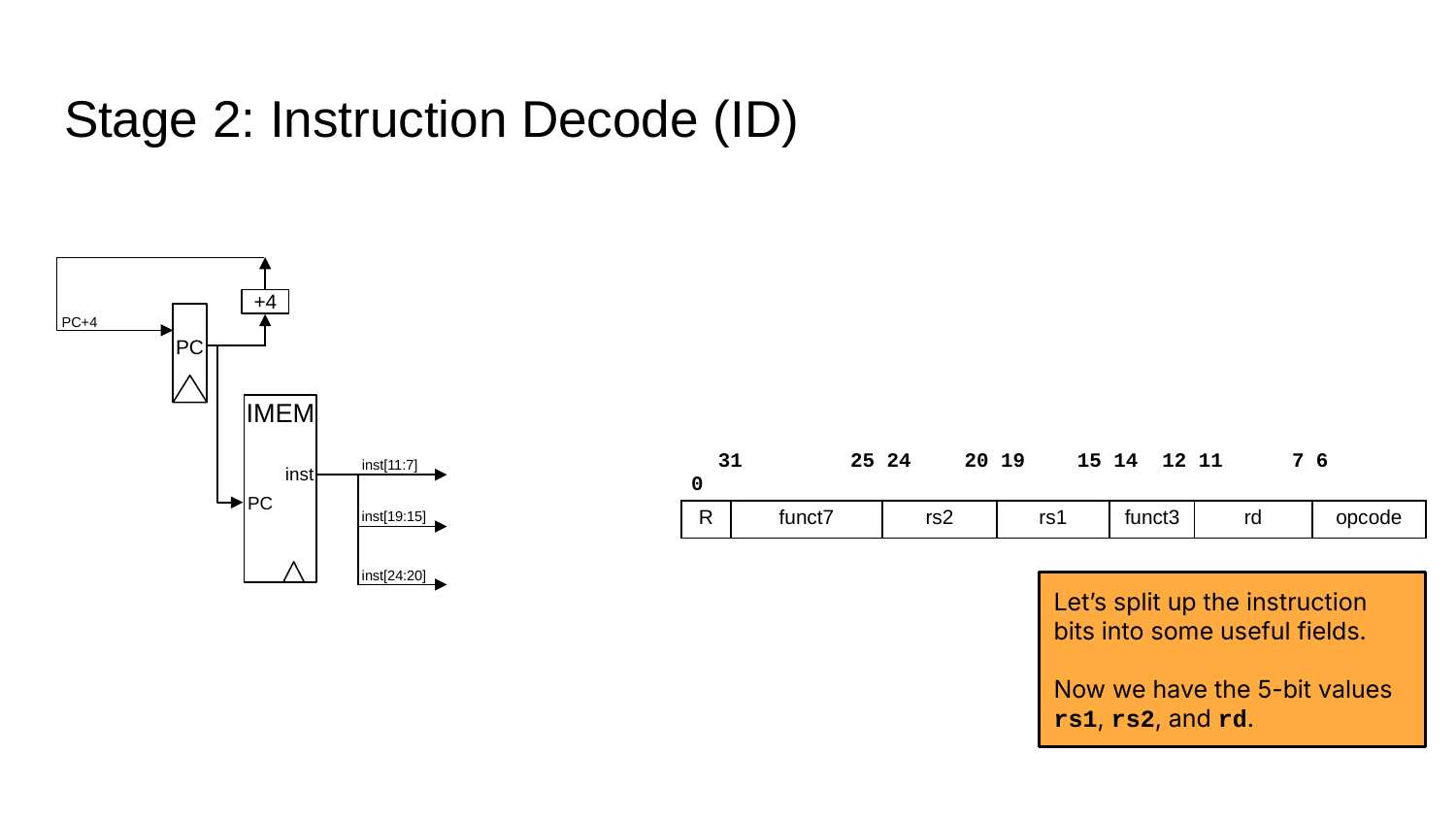

# Stage 2: Instruction Decode (ID)

+4

PC

PC+4

IMEM
| 31 25 24 20 19 15 14 12 11 7 6 0 |  |  |  |  |  |  |
| --- | --- | --- | --- | --- | --- | --- |
| R | funct7 | rs2 | rs1 | funct3 | rd | opcode |
inst[11:7]
inst
PC
inst[19:15]

inst[24:20]
Let’s split up the instruction bits into some useful fields.

Now we have the 5-bit values rs1, rs2, and rd.